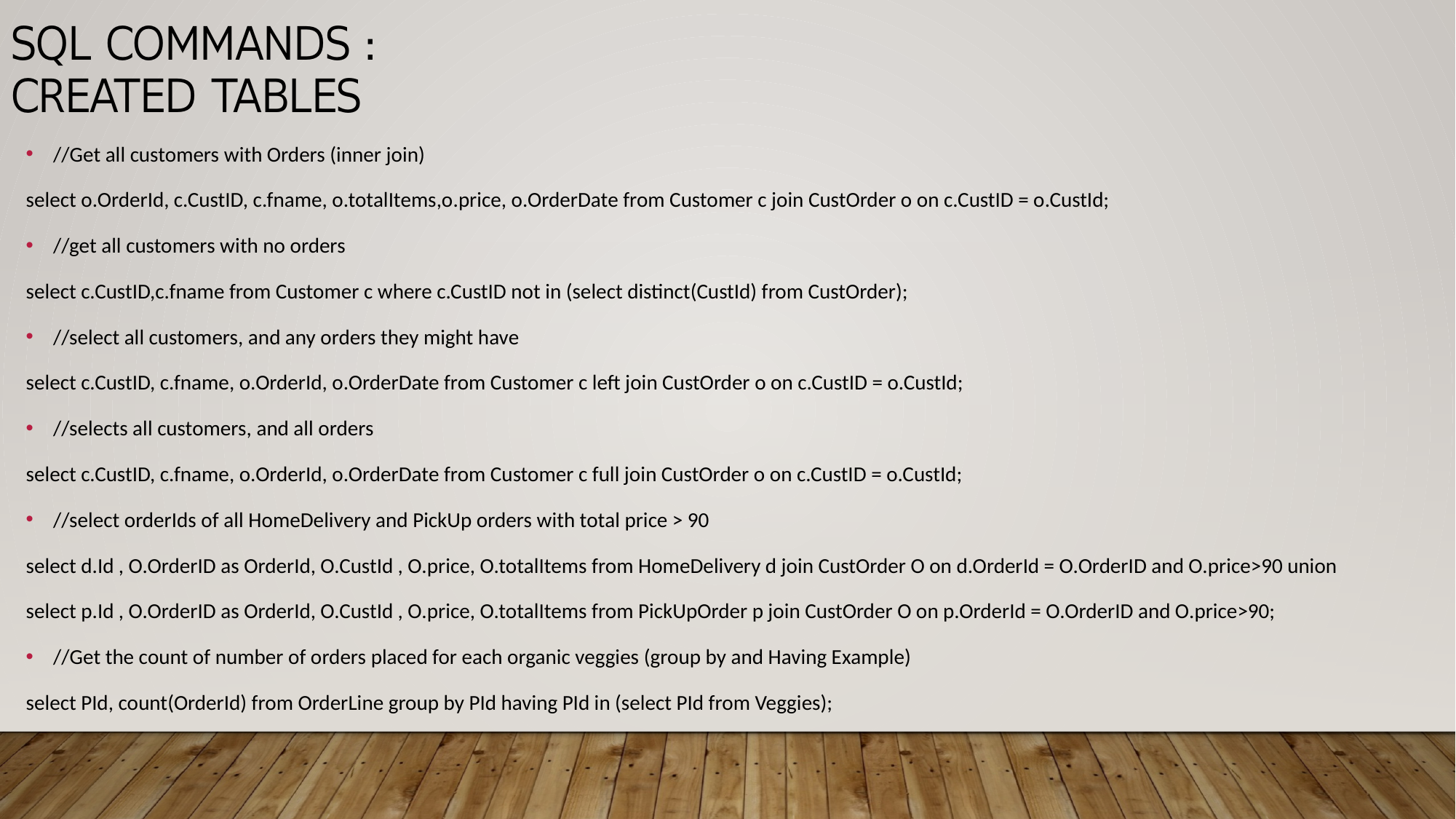

SQL COMMANDS :
CREATED TABLES
//Get all customers with Orders (inner join)
select o.OrderId, c.CustID, c.fname, o.totalItems,o.price, o.OrderDate from Customer c join CustOrder o on c.CustID = o.CustId;
//get all customers with no orders
select c.CustID,c.fname from Customer c where c.CustID not in (select distinct(CustId) from CustOrder);
//select all customers, and any orders they might have
select c.CustID, c.fname, o.OrderId, o.OrderDate from Customer c left join CustOrder o on c.CustID = o.CustId;
//selects all customers, and all orders
select c.CustID, c.fname, o.OrderId, o.OrderDate from Customer c full join CustOrder o on c.CustID = o.CustId;
//select orderIds of all HomeDelivery and PickUp orders with total price > 90
select d.Id , O.OrderID as OrderId, O.CustId , O.price, O.totalItems from HomeDelivery d join CustOrder O on d.OrderId = O.OrderID and O.price>90 union
select p.Id , O.OrderID as OrderId, O.CustId , O.price, O.totalItems from PickUpOrder p join CustOrder O on p.OrderId = O.OrderID and O.price>90;
//Get the count of number of orders placed for each organic veggies (group by and Having Example)
select PId, count(OrderId) from OrderLine group by PId having PId in (select PId from Veggies);